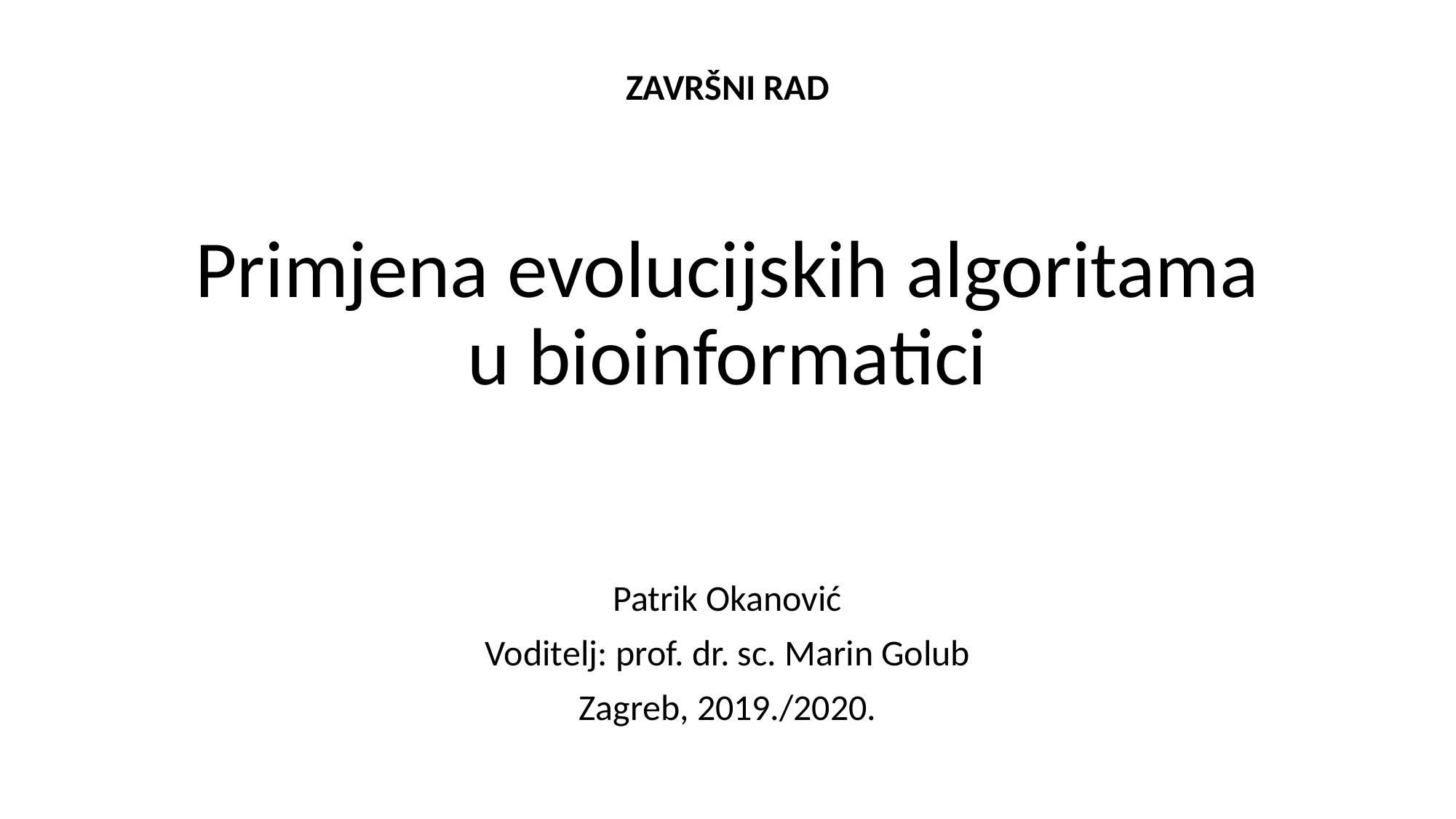

ZAVRŠNI RAD
# Primjena evolucijskih algoritama u bioinformatici
Patrik Okanović
Voditelj: prof. dr. sc. Marin Golub
Zagreb, 2019./2020.